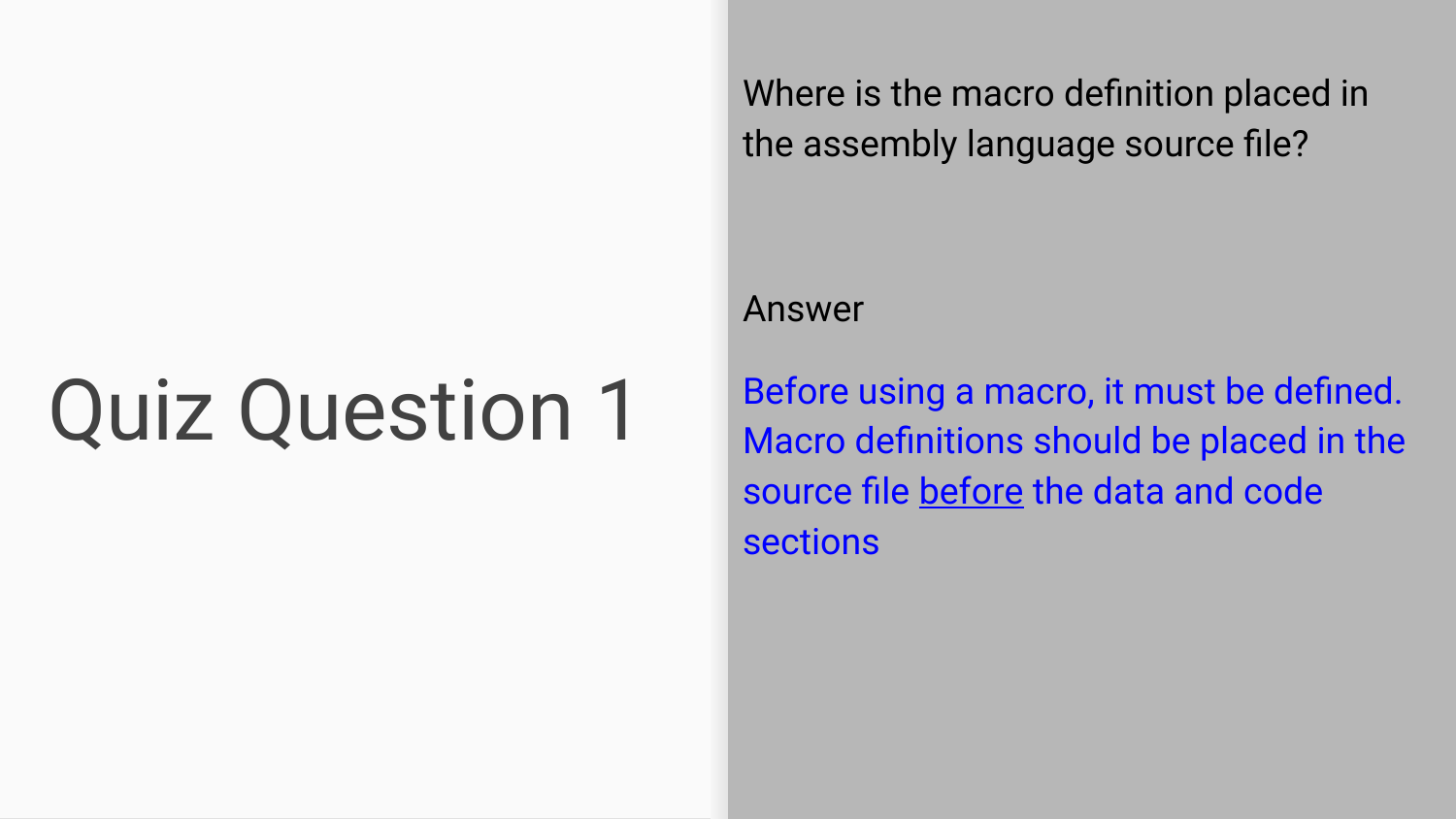

Where is the macro definition placed in the assembly language source file?

Answer
Before using a macro, it must be defined. Macro definitions should be placed in the source file before the data and code sections

# Quiz Question 1